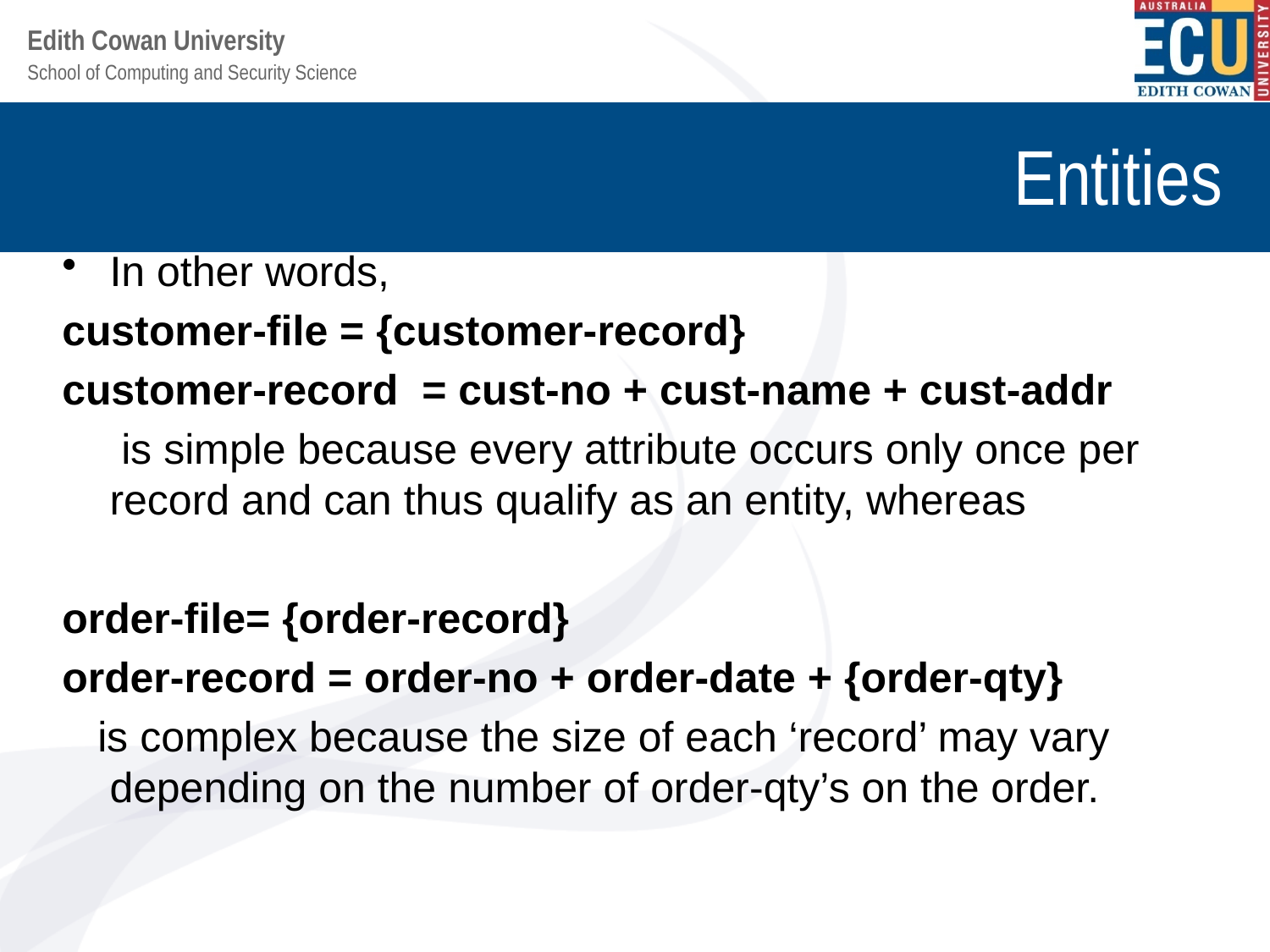

# Entities
In other words,
customer-file = {customer-record}
customer-record  = cust-no + cust-name + cust-addr
     is simple because every attribute occurs only once per record and can thus qualify as an entity, whereas

order-file= {order-record}
order-record = order-no + order-date + {order-qty}
   is complex because the size of each ‘record’ may vary depending on the number of order-qty’s on the order.